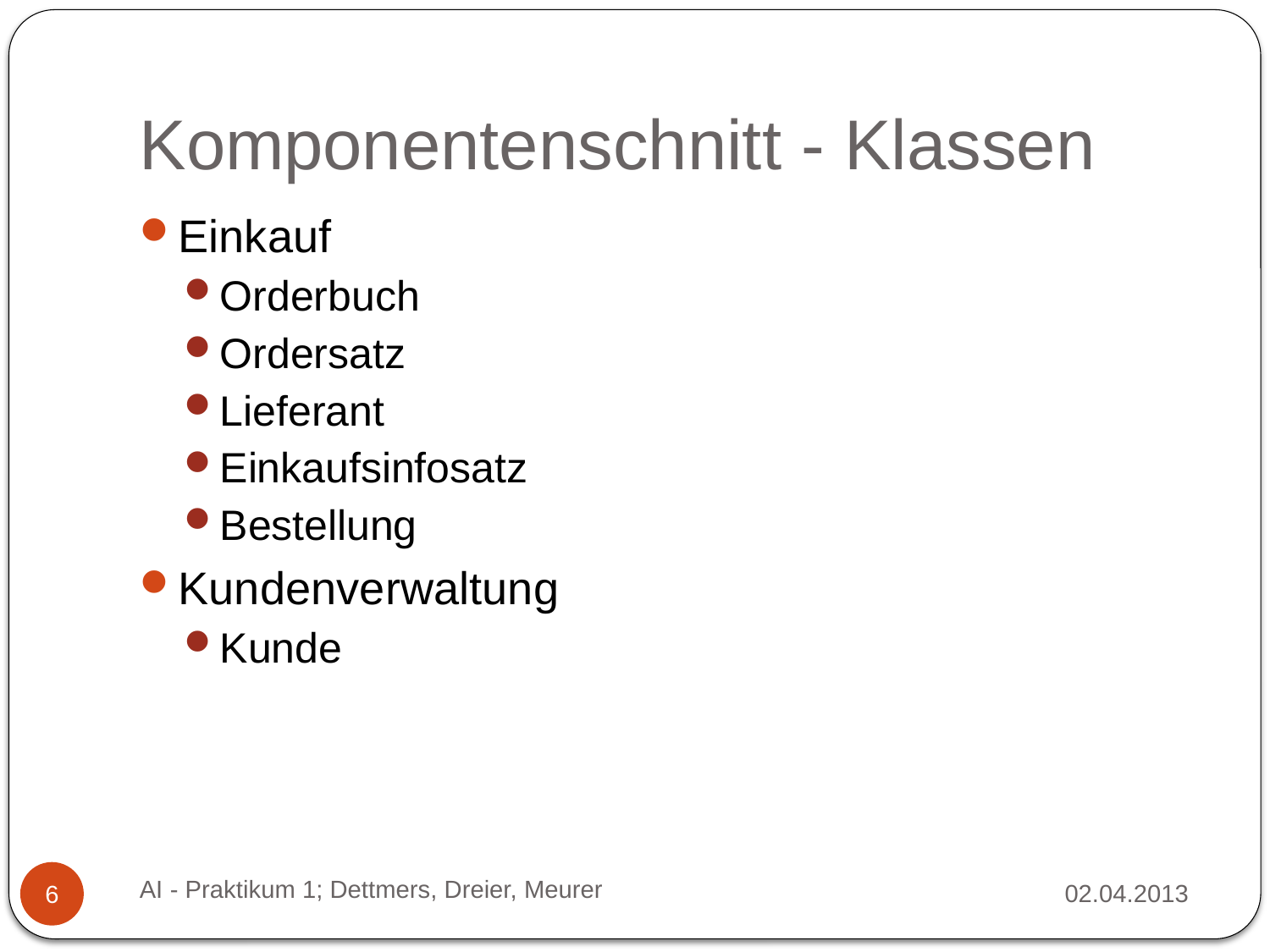

# Komponentenschnitt - Klassen
Einkauf
Orderbuch
Ordersatz
Lieferant
Einkaufsinfosatz
Bestellung
Kundenverwaltung
Kunde
AI - Praktikum 1; Dettmers, Dreier, Meurer
02.04.2013
6